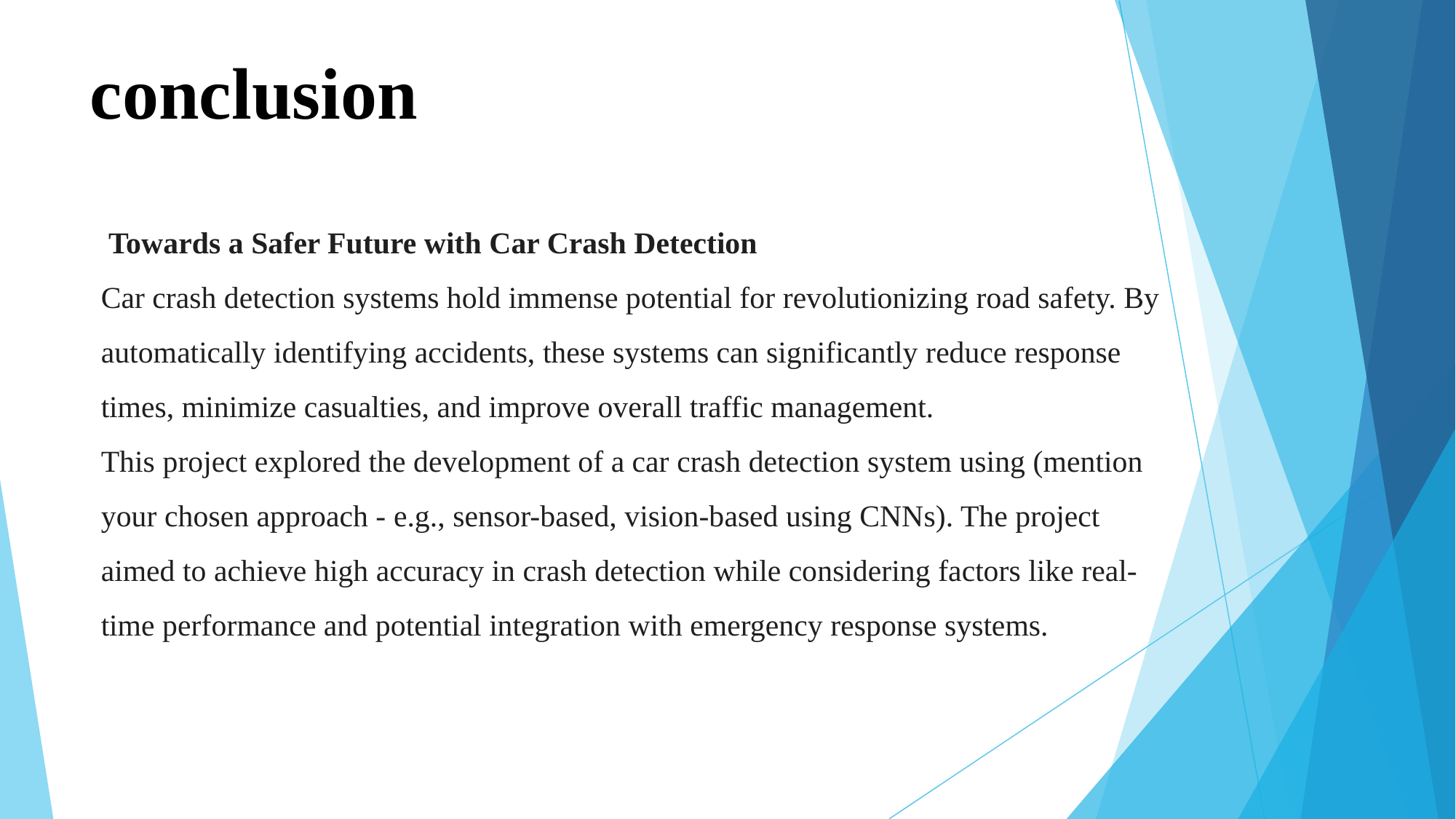

# conclusion
 Towards a Safer Future with Car Crash Detection
Car crash detection systems hold immense potential for revolutionizing road safety. By automatically identifying accidents, these systems can significantly reduce response times, minimize casualties, and improve overall traffic management.
This project explored the development of a car crash detection system using (mention your chosen approach - e.g., sensor-based, vision-based using CNNs). The project aimed to achieve high accuracy in crash detection while considering factors like real-time performance and potential integration with emergency response systems.